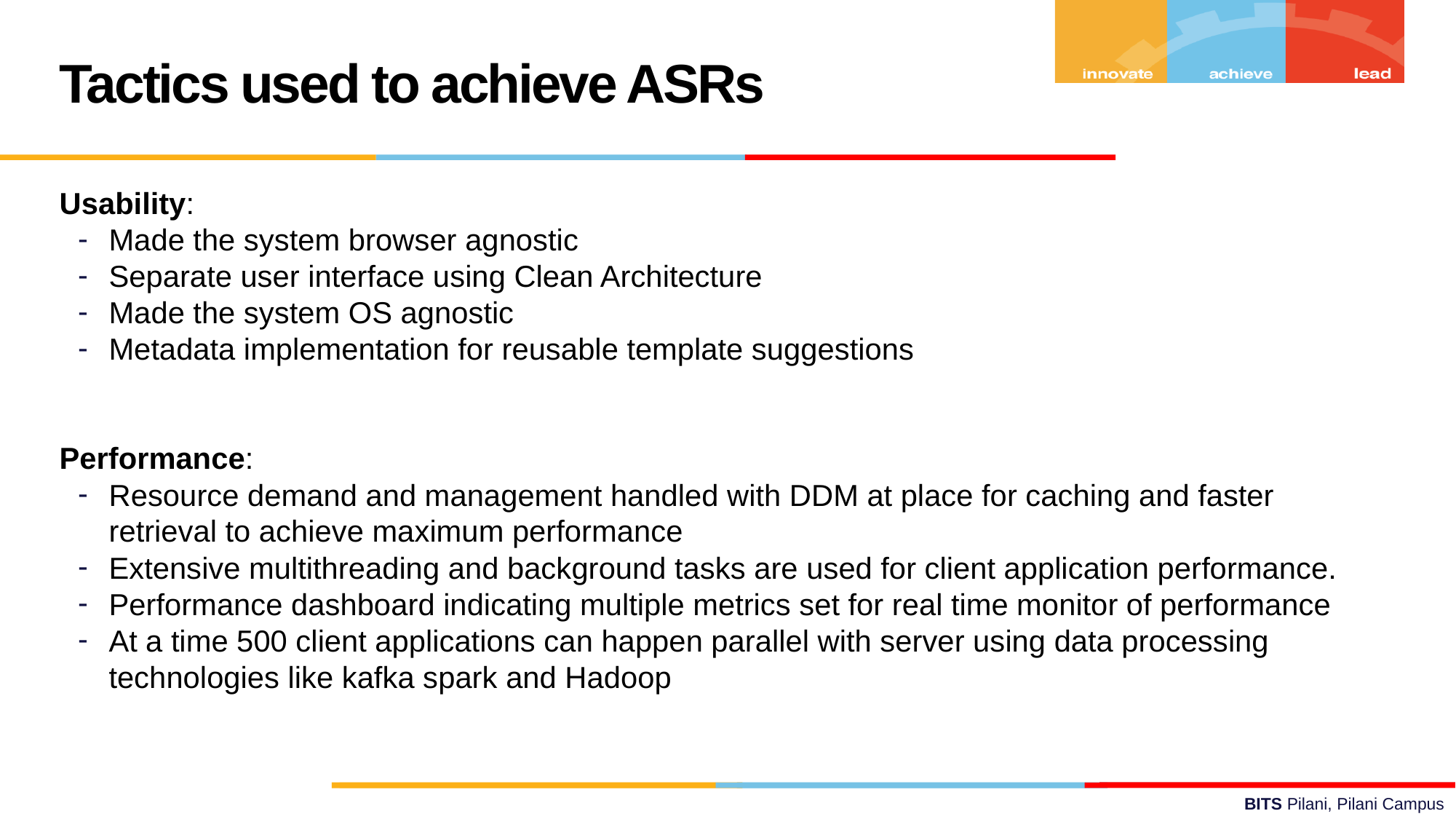

Tactics used to achieve ASRs
Usability:
Made the system browser agnostic
Separate user interface using Clean Architecture
Made the system OS agnostic
Metadata implementation for reusable template suggestions

Performance:
Resource demand and management handled with DDM at place for caching and faster retrieval to achieve maximum performance
Extensive multithreading and background tasks are used for client application performance.
Performance dashboard indicating multiple metrics set for real time monitor of performance
At a time 500 client applications can happen parallel with server using data processing technologies like kafka spark and Hadoop